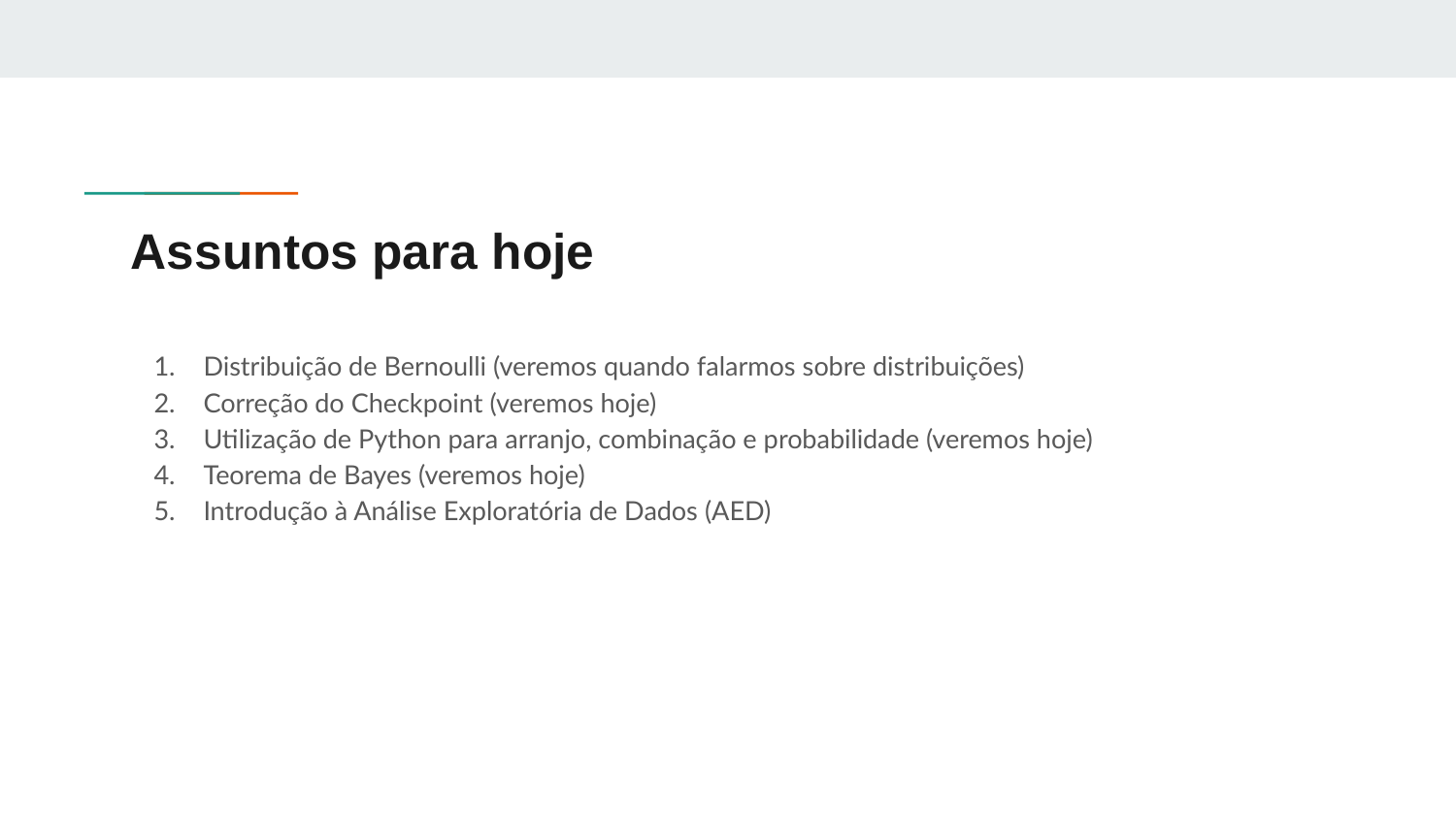

# Assuntos para hoje
Distribuição de Bernoulli (veremos quando falarmos sobre distribuições)
Correção do Checkpoint (veremos hoje)
Utilização de Python para arranjo, combinação e probabilidade (veremos hoje)
Teorema de Bayes (veremos hoje)
Introdução à Análise Exploratória de Dados (AED)